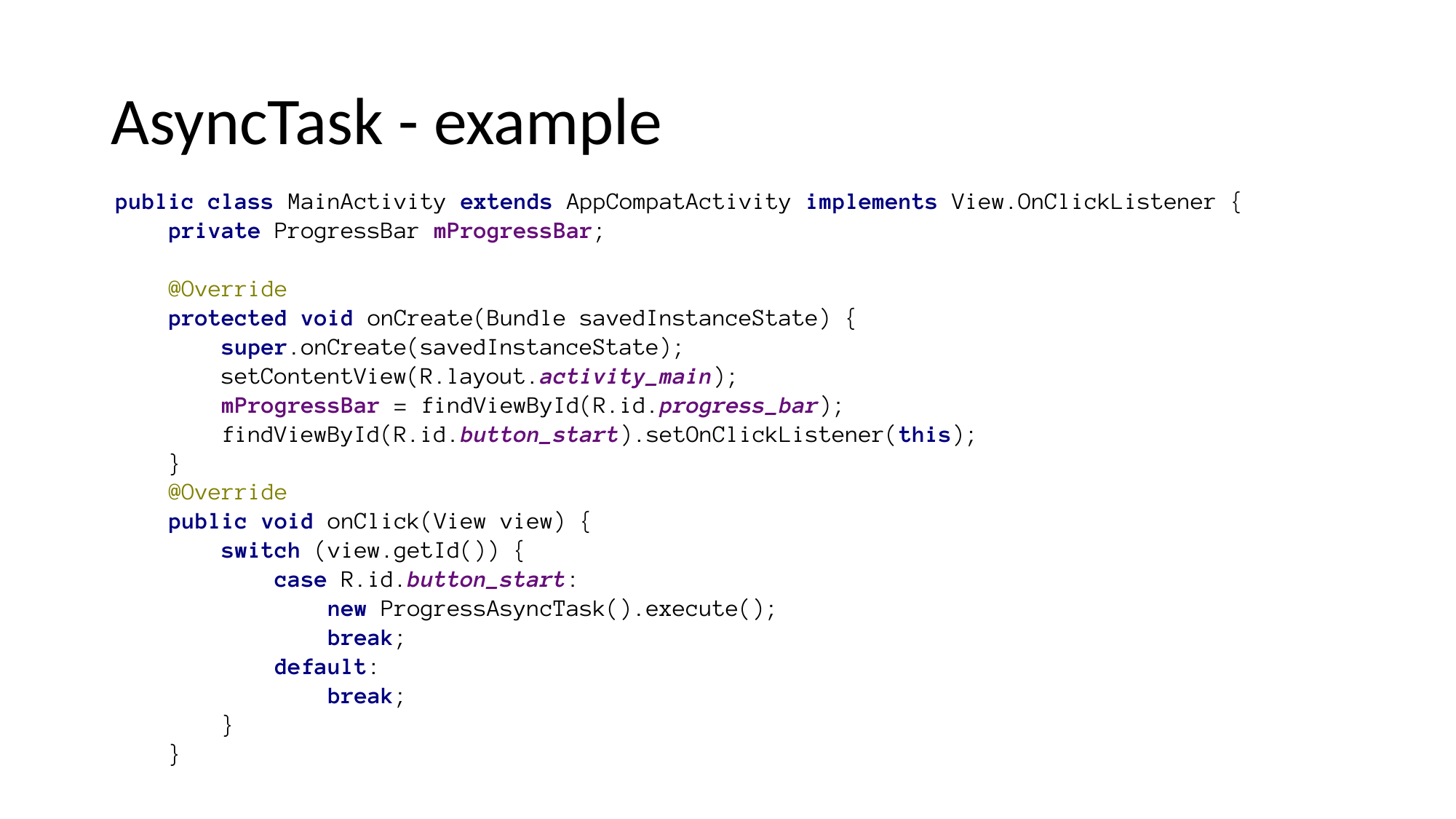

# AsyncTask - example
public class MainActivity extends AppCompatActivity implements View.OnClickListener {
    private ProgressBar mProgressBar;
    @Override
    protected void onCreate(Bundle savedInstanceState) {
        super.onCreate(savedInstanceState);
        setContentView(R.layout.activity_main);
        mProgressBar = findViewById(R.id.progress_bar);
        findViewById(R.id.button_start).setOnClickListener(this);
    }
    @Override
    public void onClick(View view) {
        switch (view.getId()) {
            case R.id.button_start:
                new ProgressAsyncTask().execute();
                break;
            default:
                break;
        }
    }